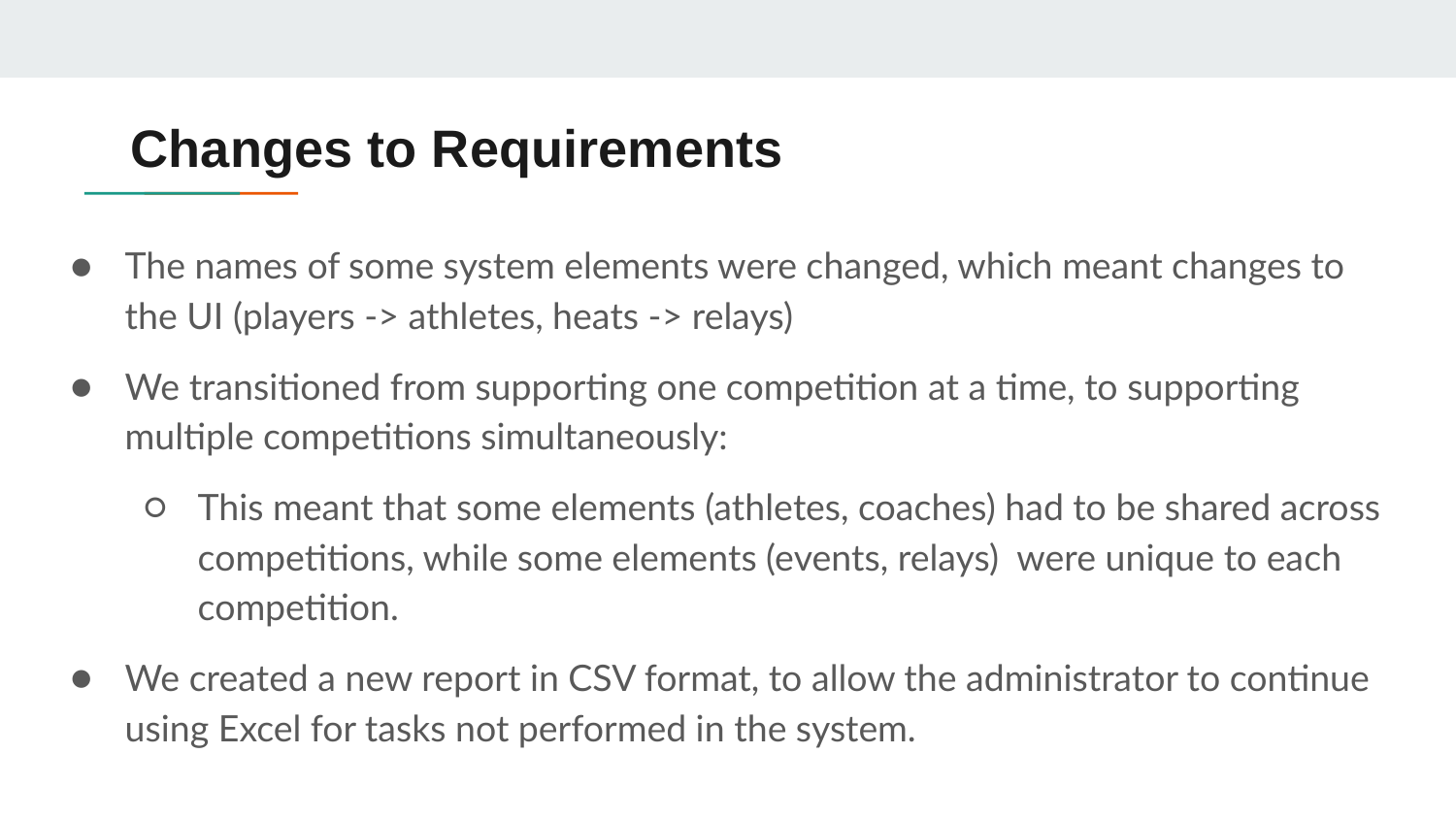

# Changes to Requirements
The names of some system elements were changed, which meant changes to the UI (players -> athletes, heats -> relays)
We transitioned from supporting one competition at a time, to supporting multiple competitions simultaneously:
This meant that some elements (athletes, coaches) had to be shared across competitions, while some elements (events, relays)  were unique to each competition.
We created a new report in CSV format, to allow the administrator to continue using Excel for tasks not performed in the system.